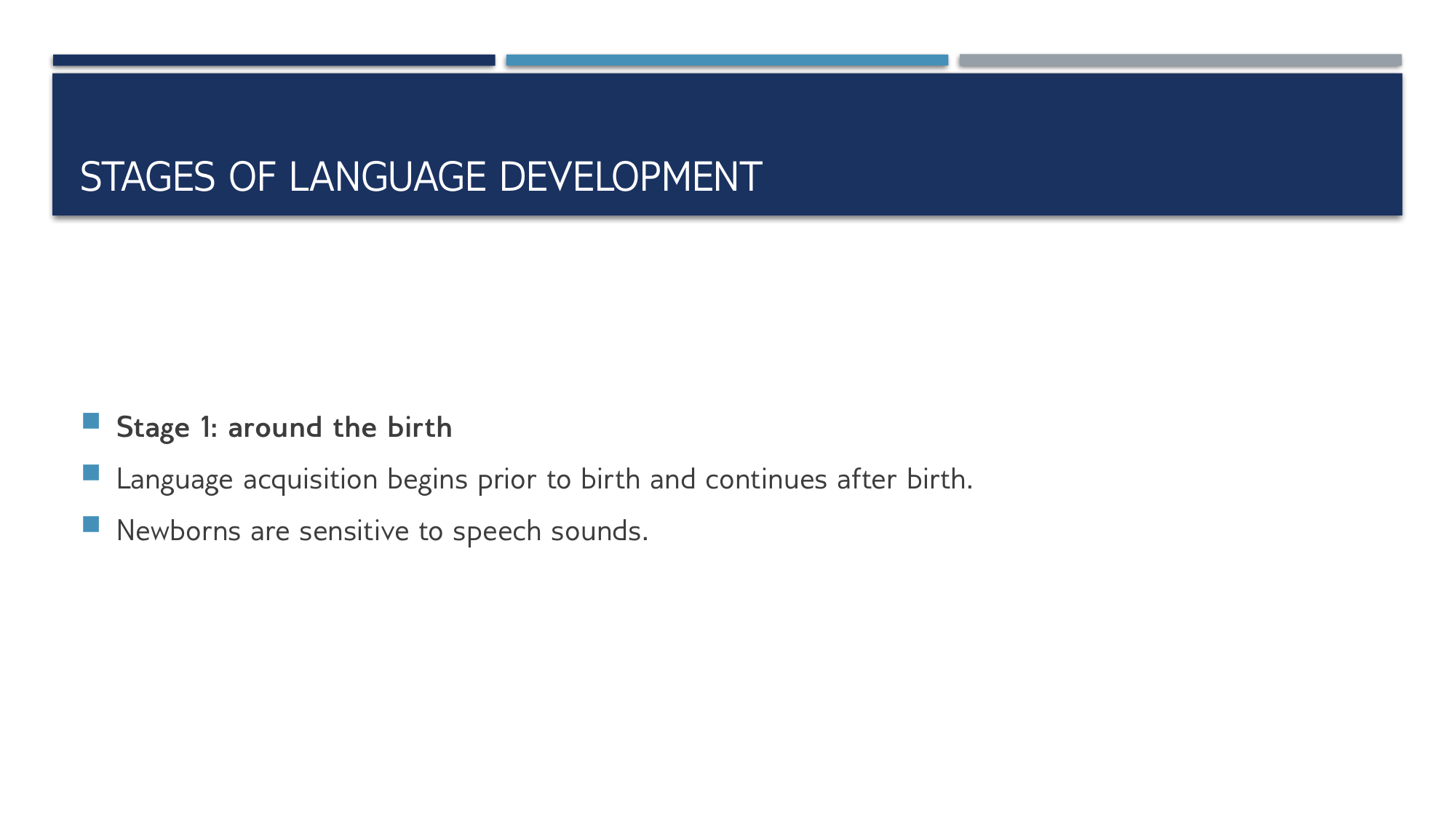

# Stages of language development
Stage 1: around the birth
Language acquisition begins prior to birth and continues after birth.
Newborns are sensitive to speech sounds.